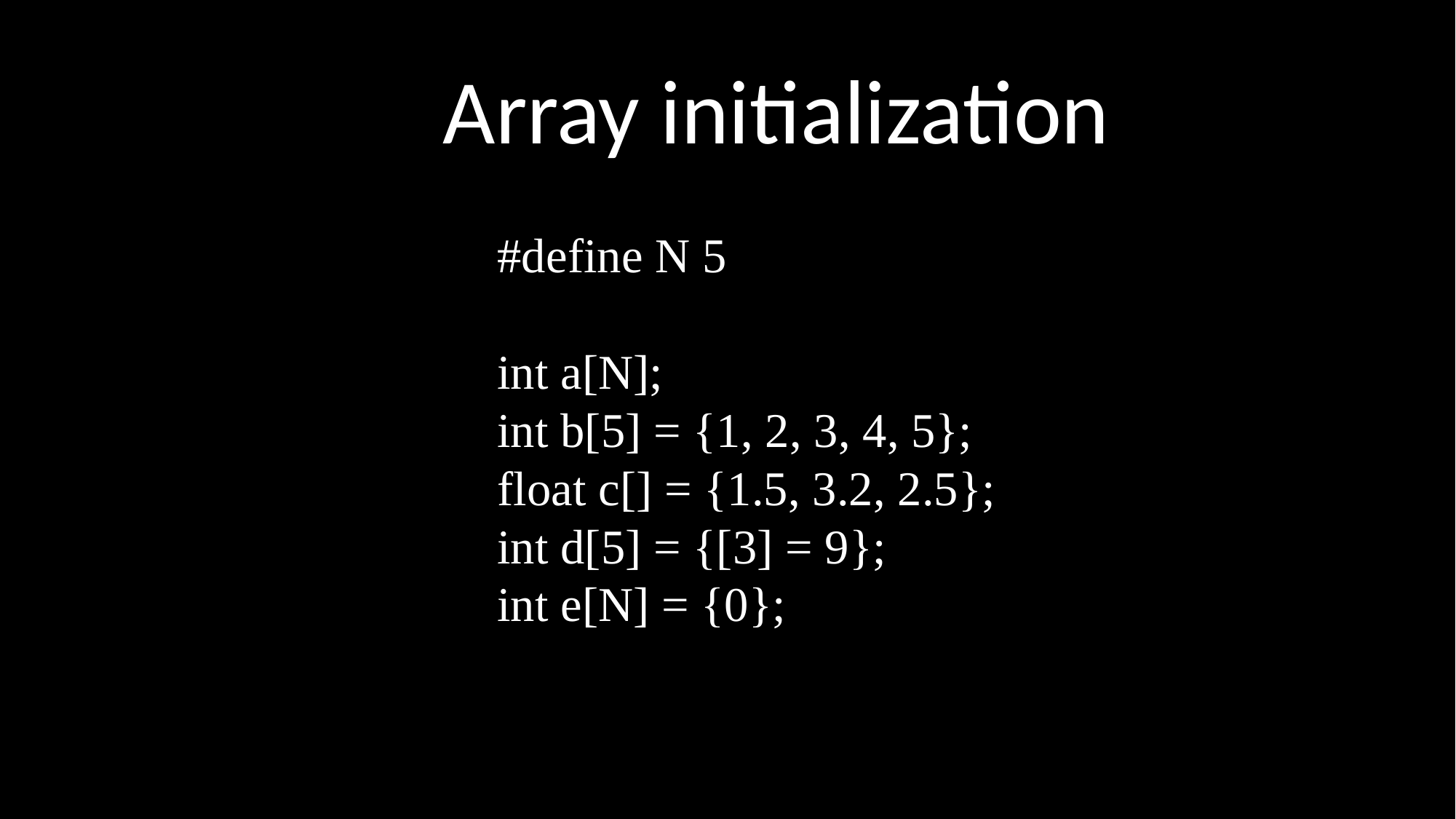

Array initialization
#define N 5

int a[N];
int b[5] = {1, 2, 3, 4, 5};
float c[] = {1.5, 3.2, 2.5};
int d[5] = {[3] = 9};
int e[N] = {0};